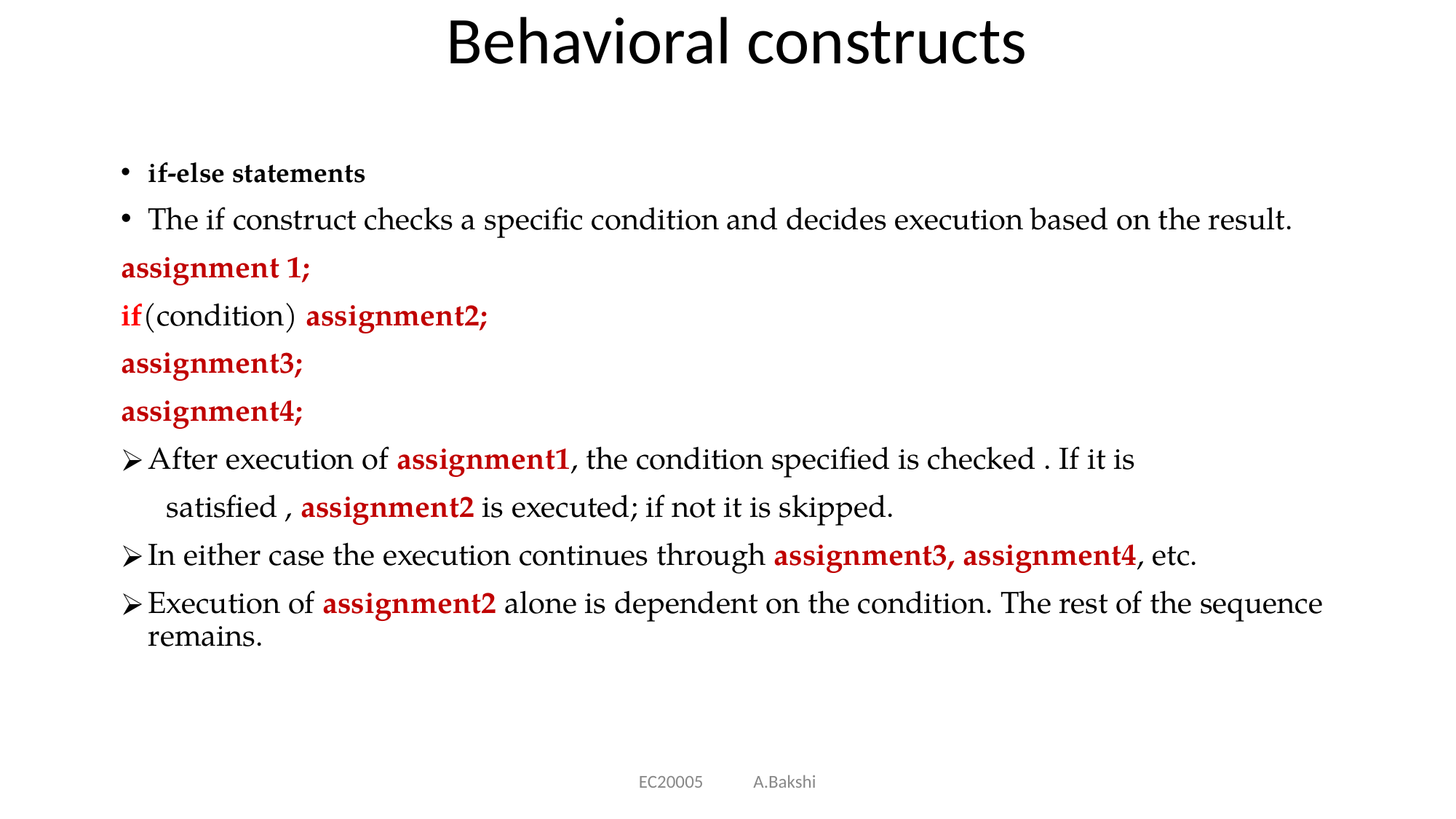

# Behavioral constructs
if-else statements
The if construct checks a specific condition and decides execution based on the result.
assignment 1;
if(condition) assignment2;
assignment3;
assignment4;
After execution of assignment1, the condition specified is checked . If it is
      satisfied , assignment2 is executed; if not it is skipped.
In either case the execution continues through assignment3, assignment4, etc.
Execution of assignment2 alone is dependent on the condition. The rest of the sequence remains.

EC20005            A.Bakshi